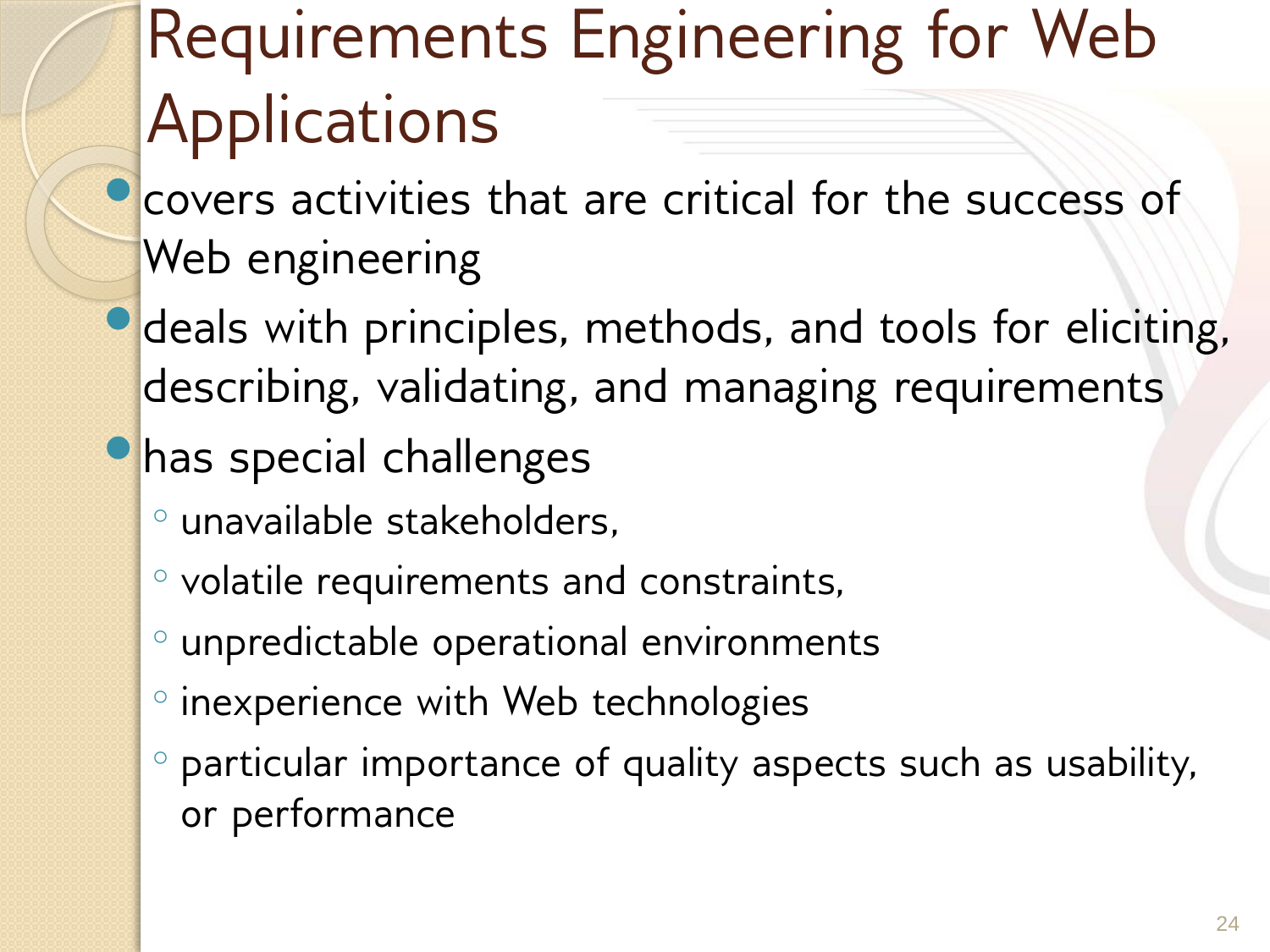

# Requirements Engineering for Web Applications
covers activities that are critical for the success of Web engineering
deals with principles, methods, and tools for eliciting, describing, validating, and managing requirements
has special challenges
unavailable stakeholders,
volatile requirements and constraints,
unpredictable operational environments
inexperience with Web technologies
particular importance of quality aspects such as usability, or performance
24